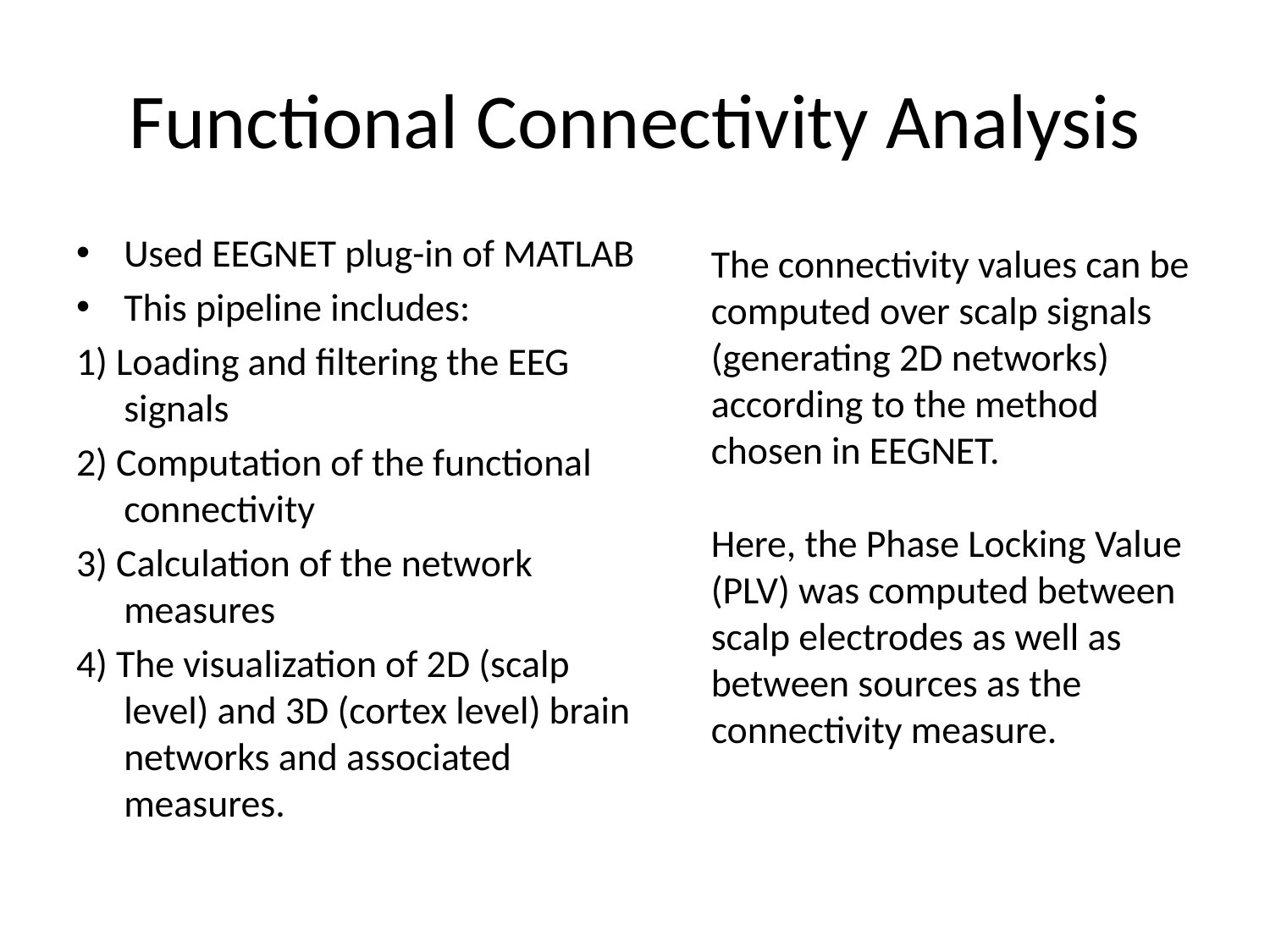

# Functional Connectivity Analysis
Used EEGNET plug-in of MATLAB
This pipeline includes:
1) Loading and filtering the EEG signals
2) Computation of the functional connectivity
3) Calculation of the network measures
4) The visualization of 2D (scalp level) and 3D (cortex level) brain networks and associated measures.
The connectivity values can be computed over scalp signals (generating 2D networks) according to the method chosen in EEGNET.

Here, the Phase Locking Value (PLV) was computed between scalp electrodes as well as between sources as the connectivity measure.